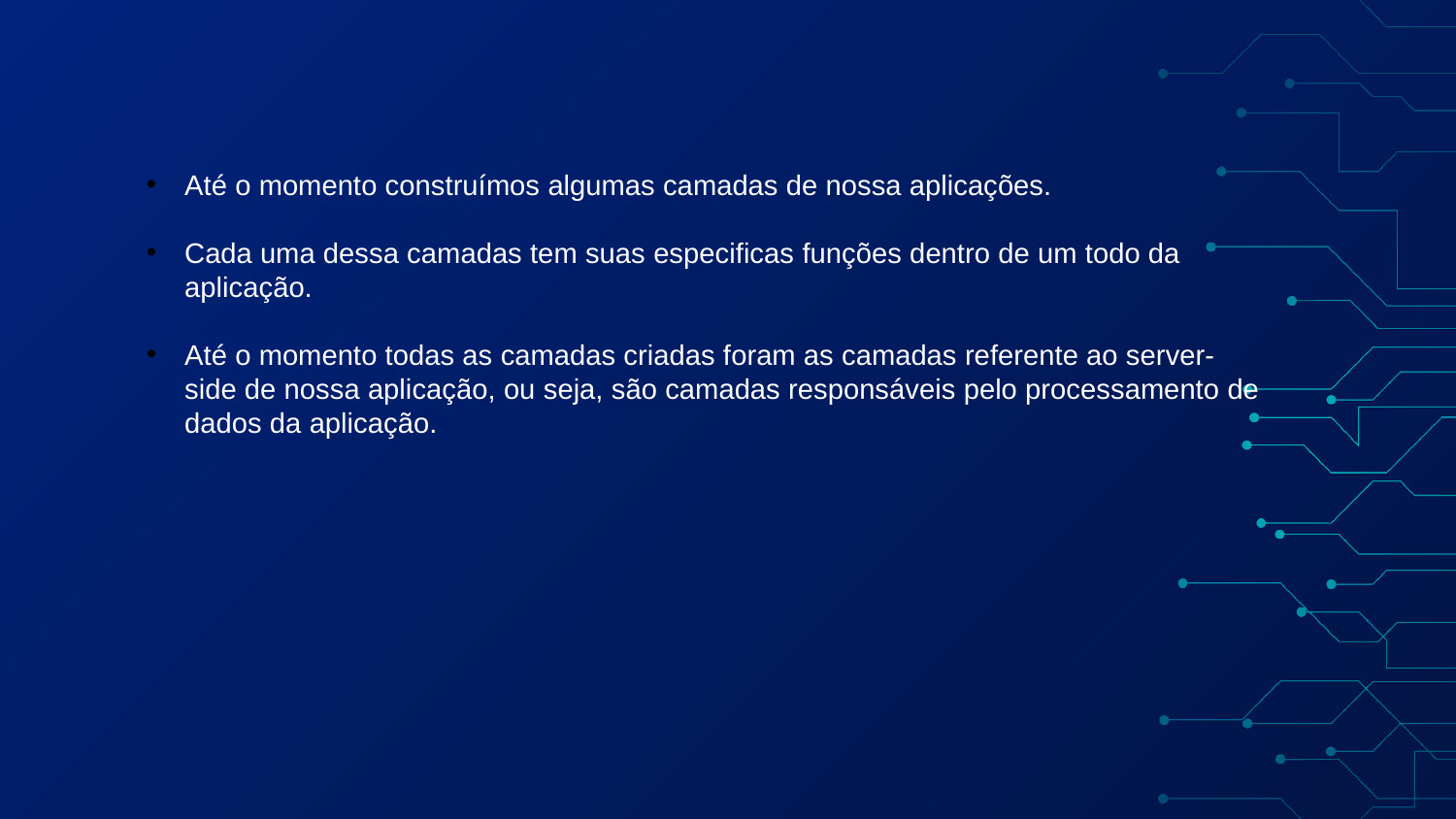

Até o momento construímos algumas camadas de nossa aplicações.

Cada uma dessa camadas tem suas especificas funções dentro de um todo da aplicação.

Até o momento todas as camadas criadas foram as camadas referente ao server-side de nossa aplicação, ou seja, são camadas responsáveis pelo processamento de dados da aplicação.